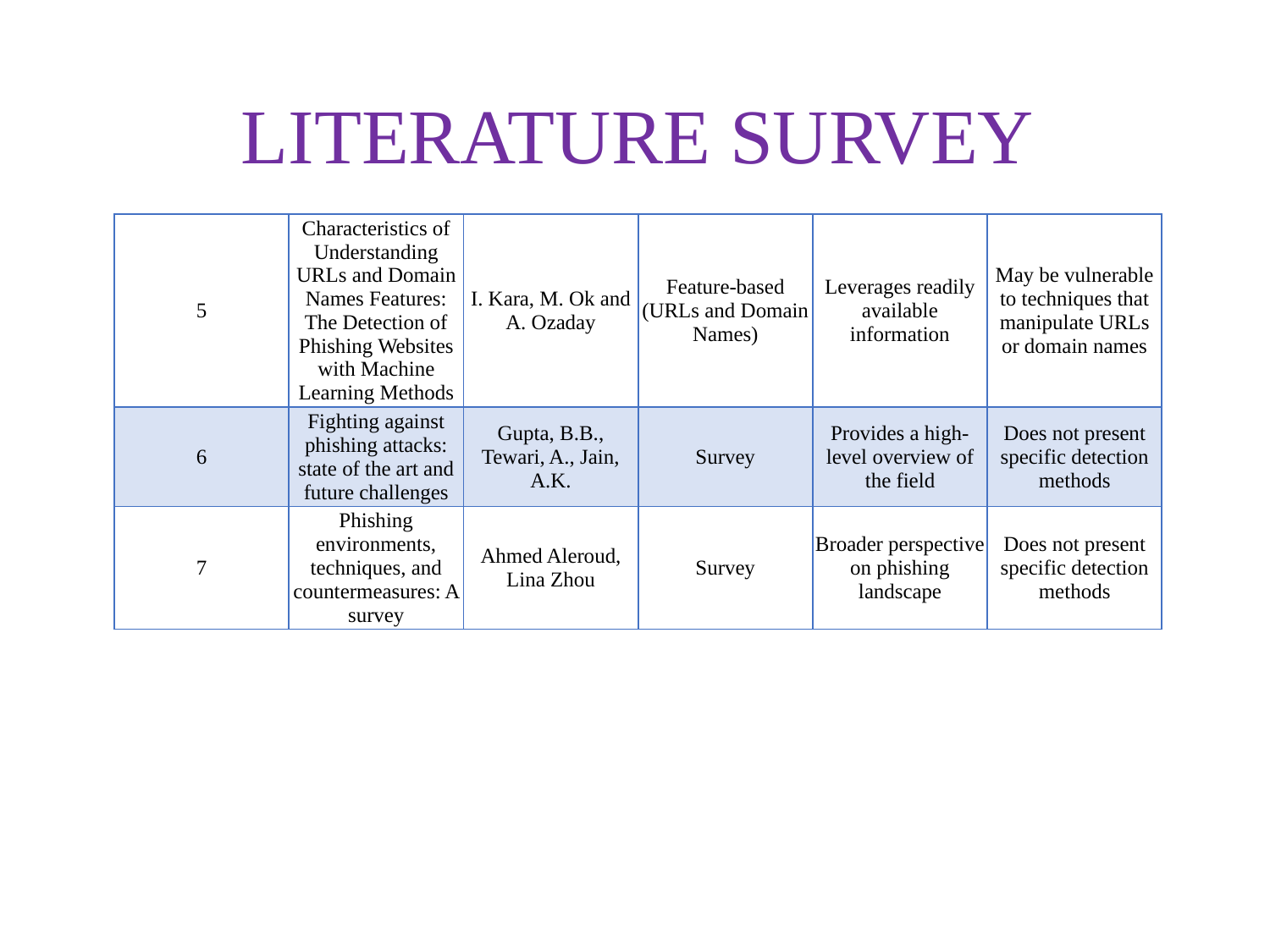

# LITERATURE SURVEY
| 5 | Characteristics of Understanding URLs and Domain Names Features: The Detection of Phishing Websites with Machine Learning Methods | I. Kara, M. Ok and A. Ozaday | Feature-based (URLs and Domain Names) | Leverages readily available information | May be vulnerable to techniques that manipulate URLs or domain names |
| --- | --- | --- | --- | --- | --- |
| 6 | Fighting against phishing attacks: state of the art and future challenges | Gupta, B.B., Tewari, A., Jain, A.K. | Survey | Provides a high-level overview of the field | Does not present specific detection methods |
| 7 | Phishing environments, techniques, and countermeasures: A survey | Ahmed Aleroud, Lina Zhou | Survey | Broader perspective on phishing landscape | Does not present specific detection methods |